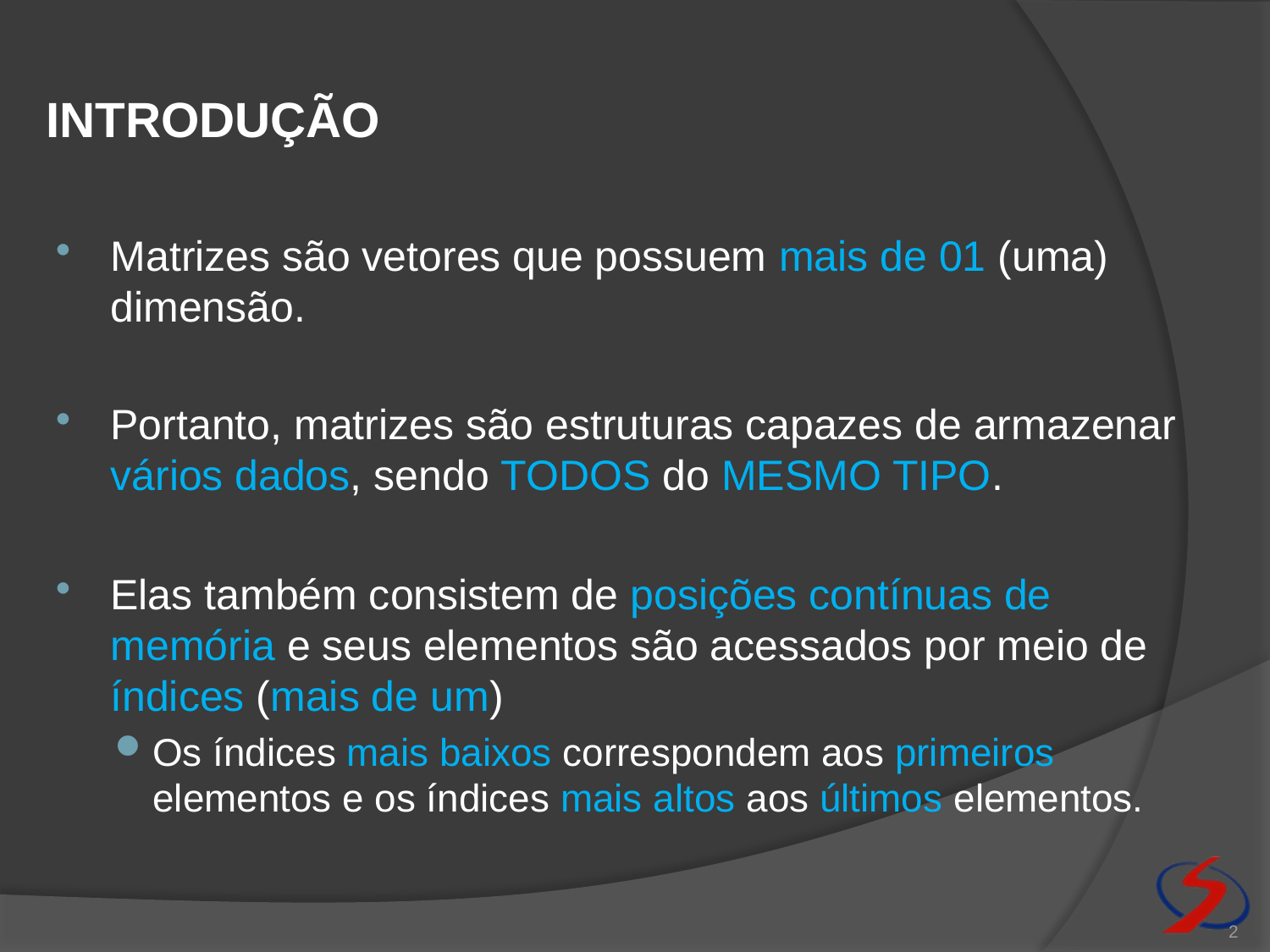

# introdução
Matrizes são vetores que possuem mais de 01 (uma) dimensão.

Portanto, matrizes são estruturas capazes de armazenar vários dados, sendo TODOS do MESMO TIPO.

Elas também consistem de posições contínuas de memória e seus elementos são acessados por meio de índices (mais de um)
Os índices mais baixos correspondem aos primeiros elementos e os índices mais altos aos últimos elementos.
2